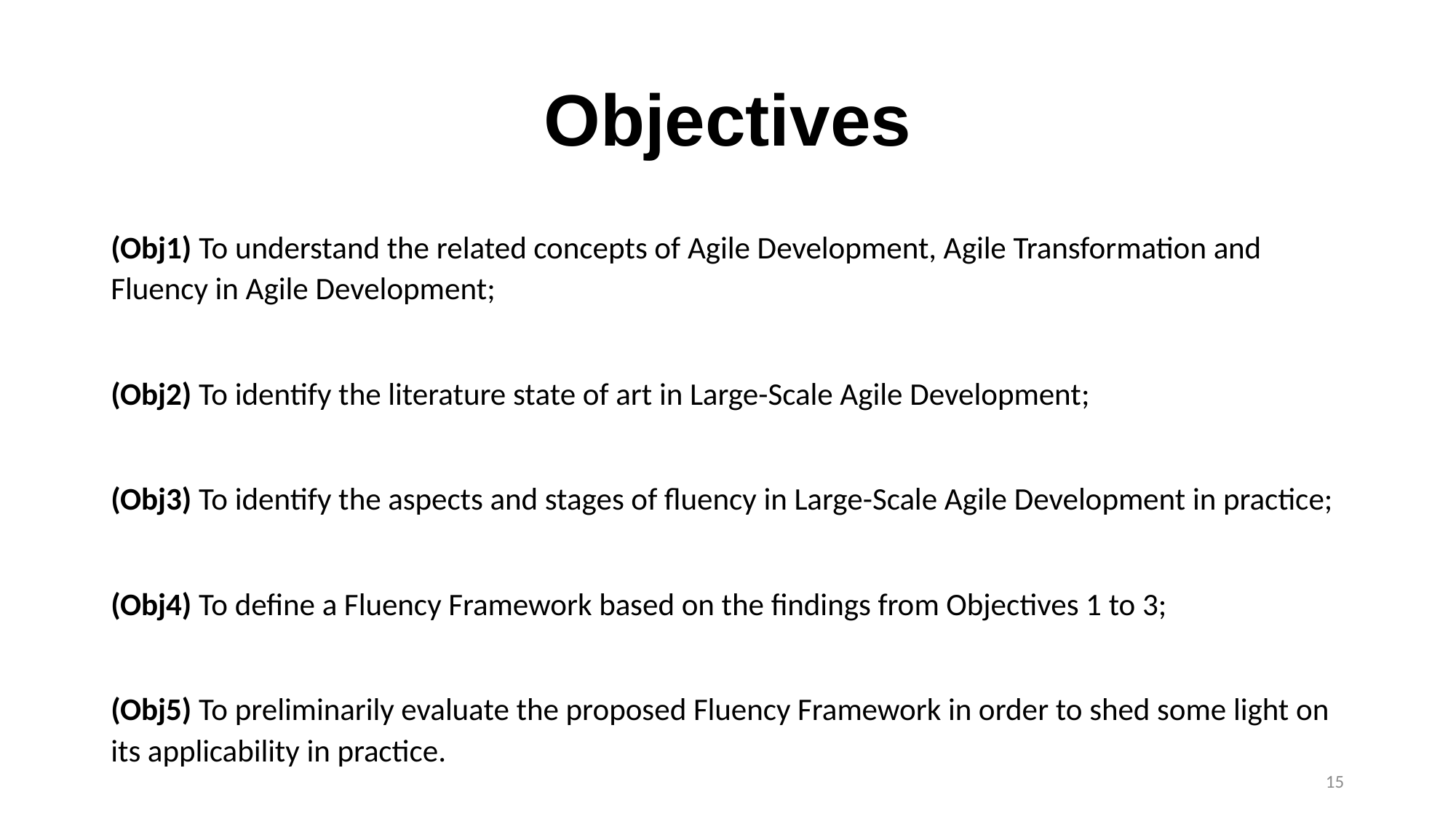

# Objectives
(Obj1) To understand the related concepts of Agile Development, Agile Transformation and Fluency in Agile Development;

(Obj2) To identify the literature state of art in Large-Scale Agile Development;

(Obj3) To identify the aspects and stages of fluency in Large-Scale Agile Development in practice;

(Obj4) To define a Fluency Framework based on the findings from Objectives 1 to 3;

(Obj5) To preliminarily evaluate the proposed Fluency Framework in order to shed some light on its applicability in practice.
15